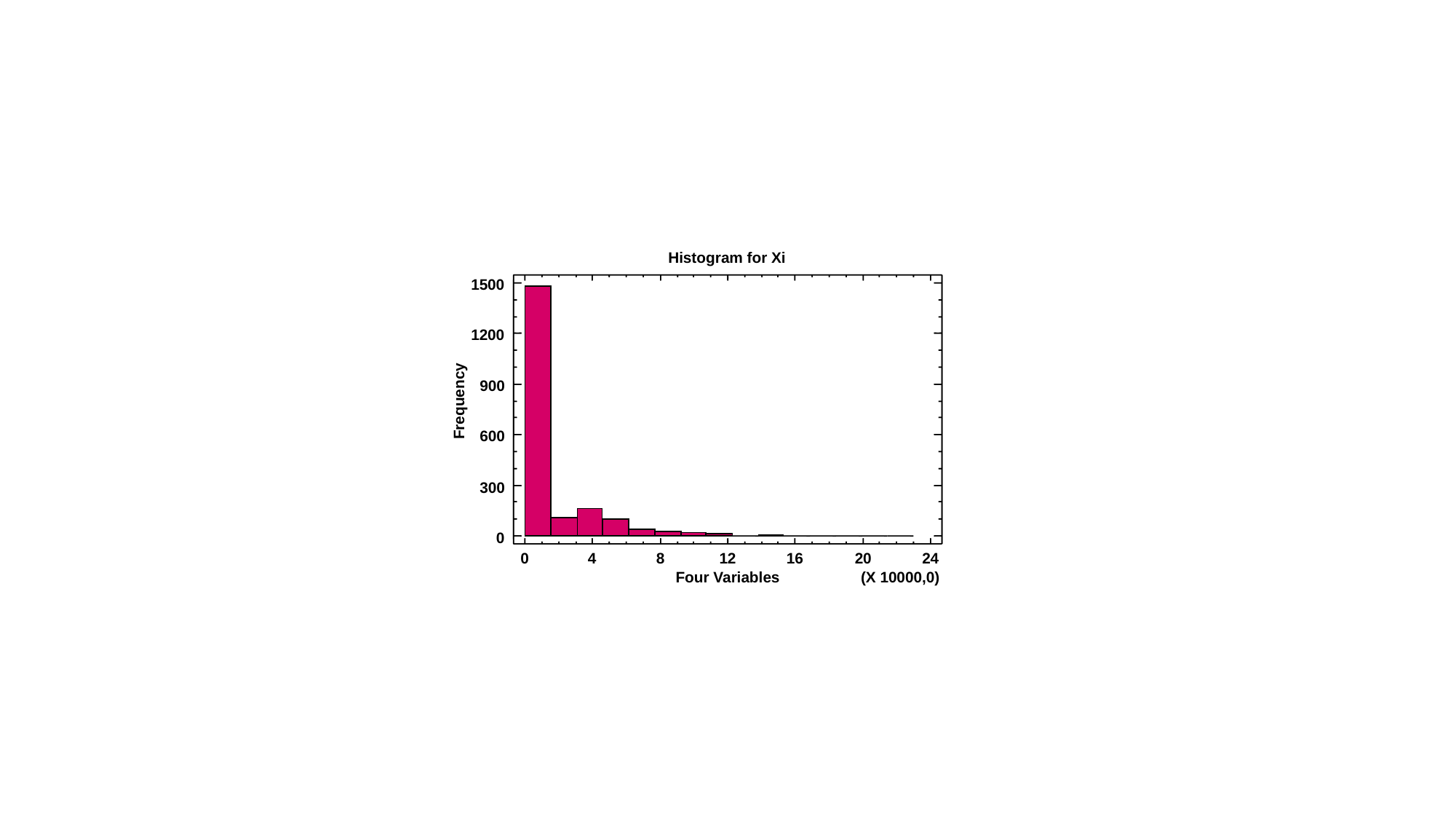

Histogram for Xi

Four Variables
1500
1200
900
Frequency
600
300
0
0
4
8
12
16
20
24
(X 10000,0)